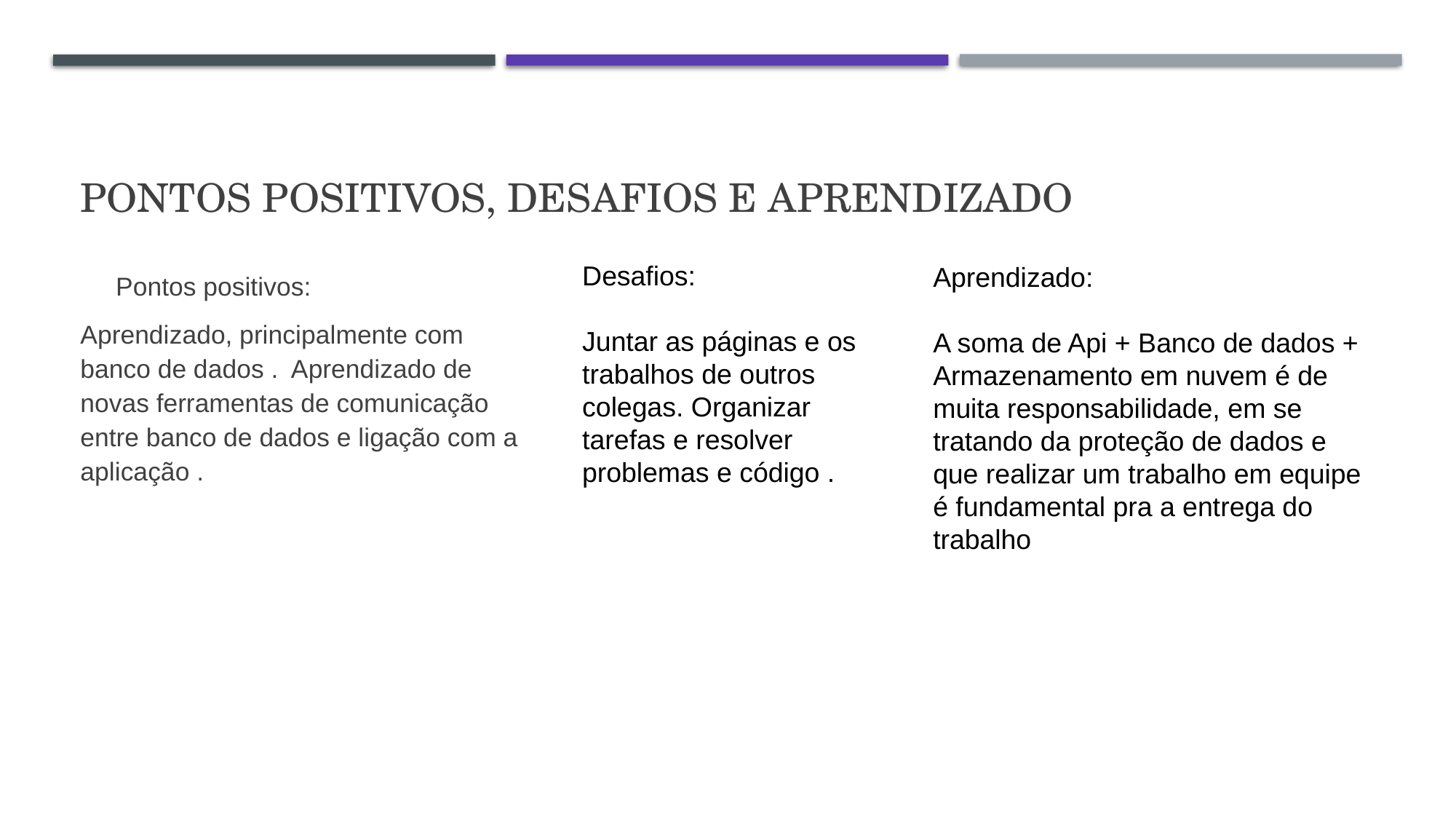

# PONTOS POSITIVOS, DESAFIOS E APRENDIZADO
Desafios:

Juntar as páginas e os trabalhos de outros colegas. Organizar tarefas e resolver problemas e código .
Aprendizado:

A soma de Api + Banco de dados + Armazenamento em nuvem é de muita responsabilidade, em se tratando da proteção de dados e que realizar um trabalho em equipe é fundamental pra a entrega do trabalho
     Pontos positivos:
Aprendizado, principalmente com banco de dados .  Aprendizado de novas ferramentas de comunicação entre banco de dados e ligação com a aplicação .